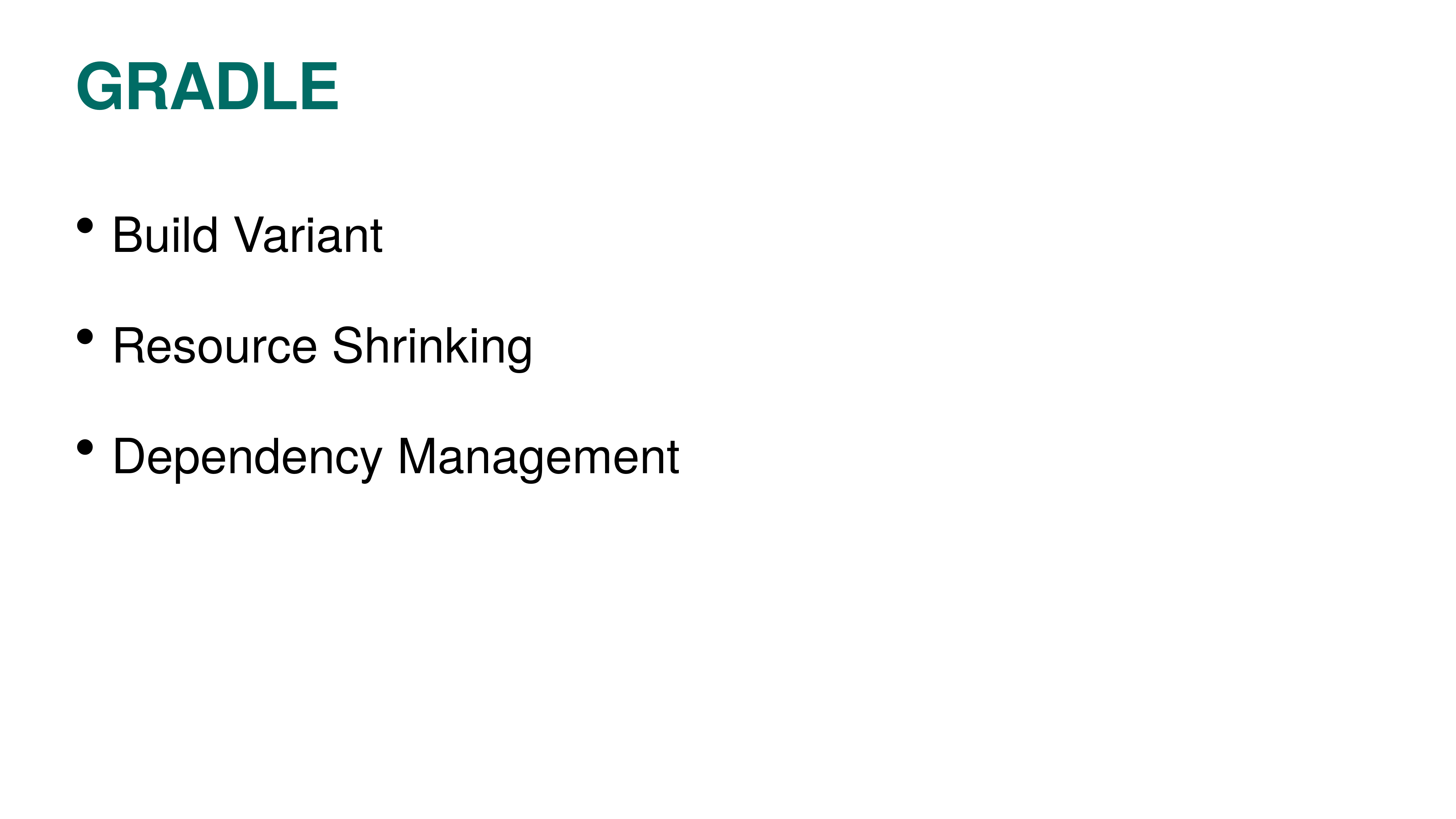

# GRADLE
Build Variant
Resource Shrinking
Dependency Management